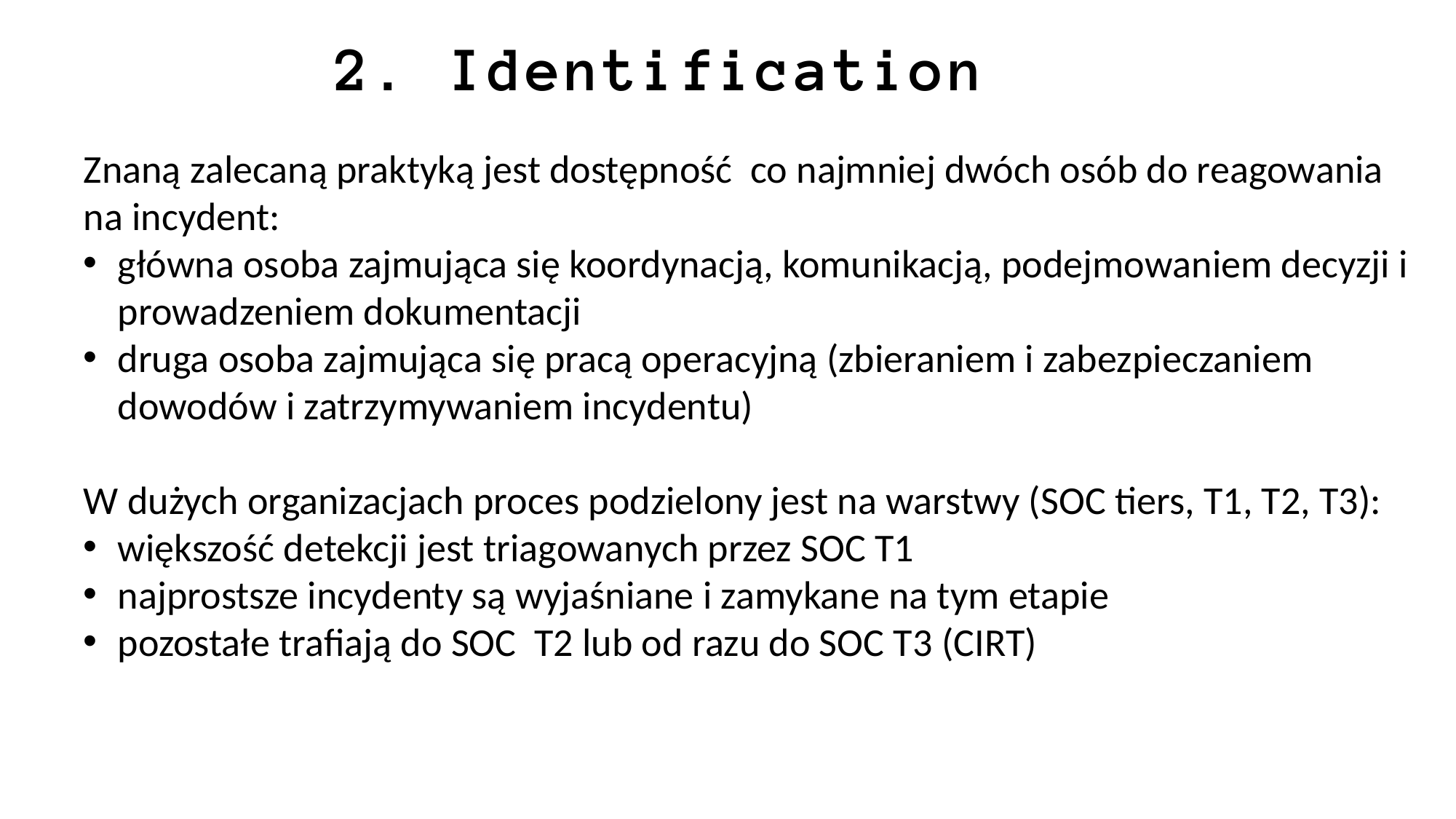

2. Identification
Znaną zalecaną praktyką jest dostępność  co najmniej dwóch osób do reagowania na incydent:
główna osoba zajmująca się koordynacją, komunikacją, podejmowaniem decyzji i prowadzeniem dokumentacji
druga osoba zajmująca się pracą operacyjną (zbieraniem i zabezpieczaniem dowodów i zatrzymywaniem incydentu)

W dużych organizacjach proces podzielony jest na warstwy (SOC tiers, T1, T2, T3):
większość detekcji jest triagowanych przez SOC T1
najprostsze incydenty są wyjaśniane i zamykane na tym etapie
pozostałe trafiają do SOC  T2 lub od razu do SOC T3 (CIRT)